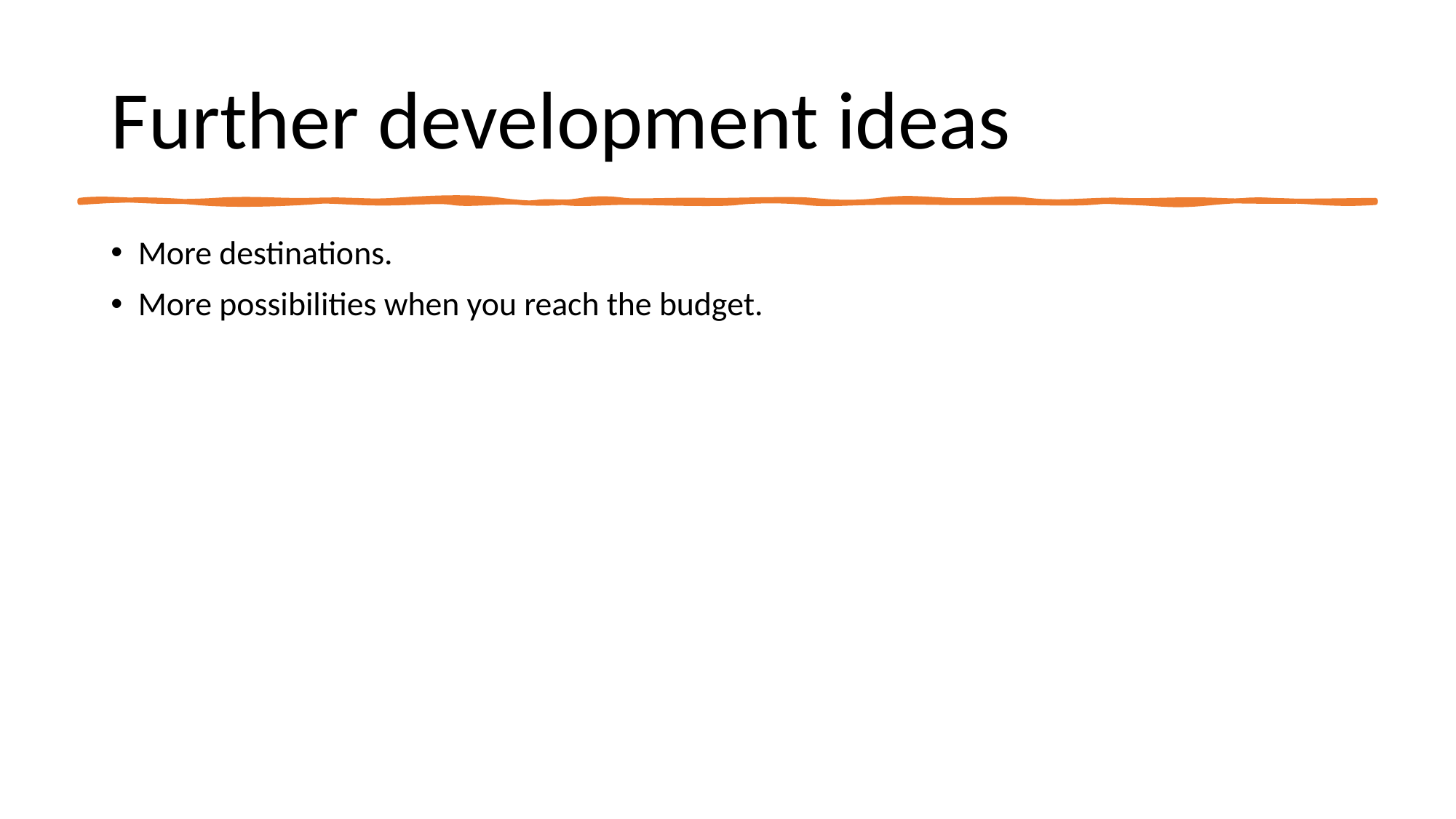

# Further development ideas

More destinations.
More possibilities when you reach the budget.